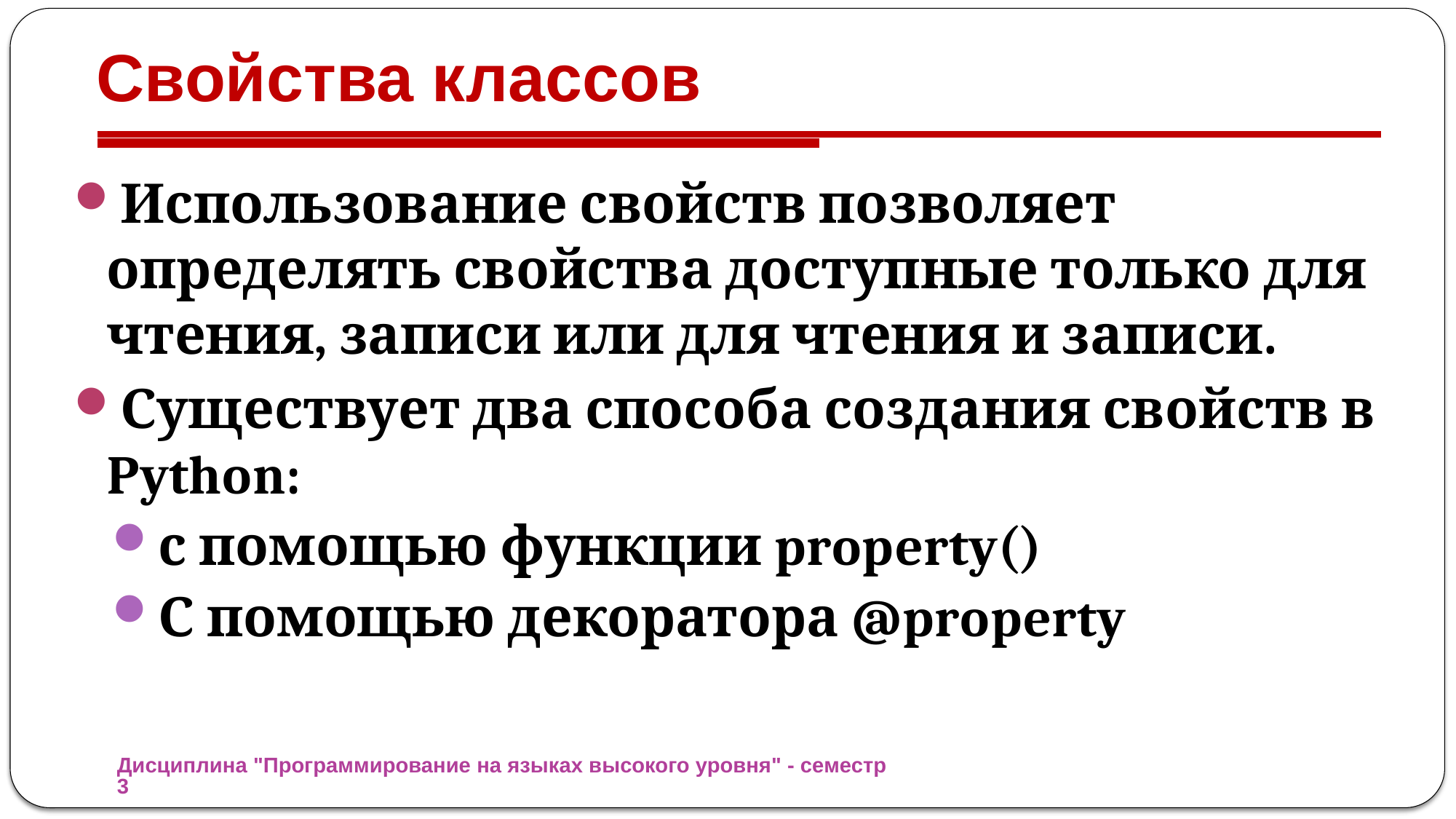

# Свойства классов
Использование свойств позволяет определять свойства доступные только для чтения, записи или для чтения и записи.
Существует два способа создания свойств в Python:
с помощью функции property()
С помощью декоратора @property
Дисциплина "Программирование на языках высокого уровня" - семестр 3